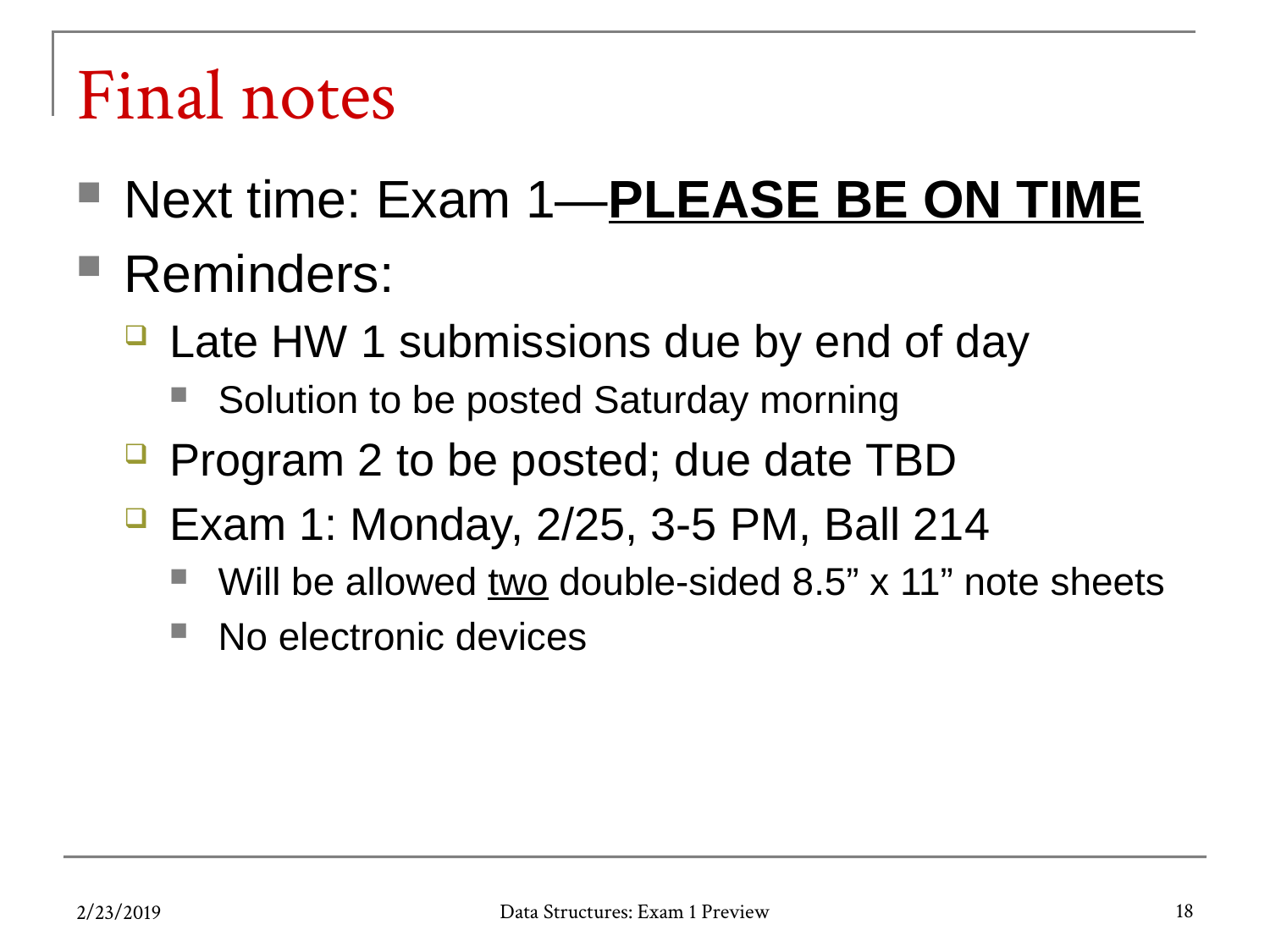

# Final notes
Next time: Exam 1—PLEASE BE ON TIME
Reminders:
Late HW 1 submissions due by end of day
Solution to be posted Saturday morning
Program 2 to be posted; due date TBD
Exam 1: Monday, 2/25, 3-5 PM, Ball 214
Will be allowed two double-sided 8.5” x 11” note sheets
No electronic devices
2/23/2019
18
Data Structures: Exam 1 Preview